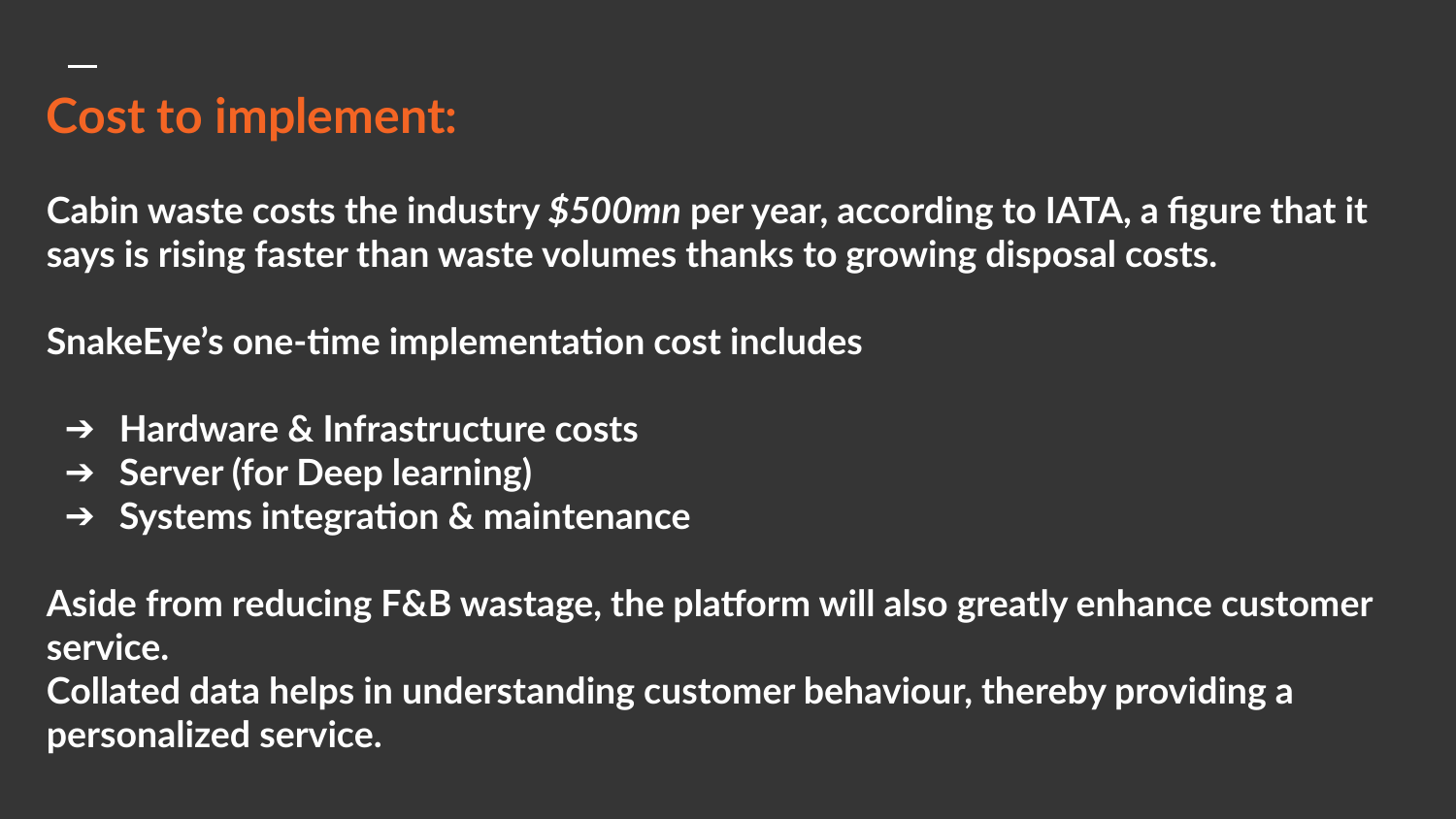

Cost to implement:

Cabin waste costs the industry $500mn per year, according to IATA, a figure that it says is rising faster than waste volumes thanks to growing disposal costs.

SnakeEye’s one-time implementation cost includes

Hardware & Infrastructure costs
Server (for Deep learning)
Systems integration & maintenance

Aside from reducing F&B wastage, the platform will also greatly enhance customer service.
Collated data helps in understanding customer behaviour, thereby providing a personalized service.